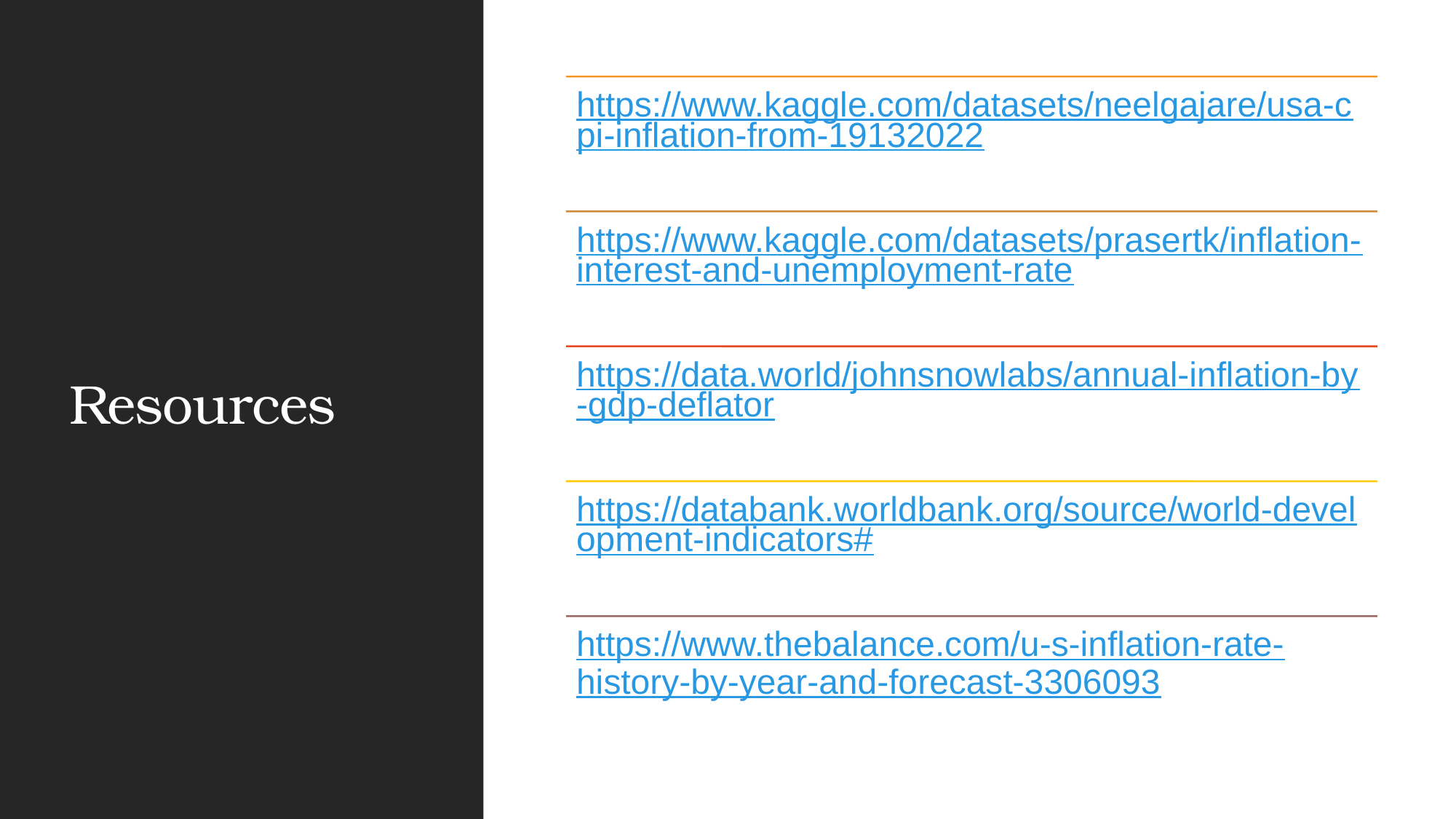

# Resources
https://www.kaggle.com/datasets/neelgajare/usa-cpi-inflation-from-19132022
https://www.kaggle.com/datasets/prasertk/inflation-interest-and-unemployment-rate
https://data.world/johnsnowlabs/annual-inflation-by-gdp-deflator
https://databank.worldbank.org/source/world-development-indicators#
https://www.thebalance.com/u-s-inflation-rate-history-by-year-and-forecast-3306093